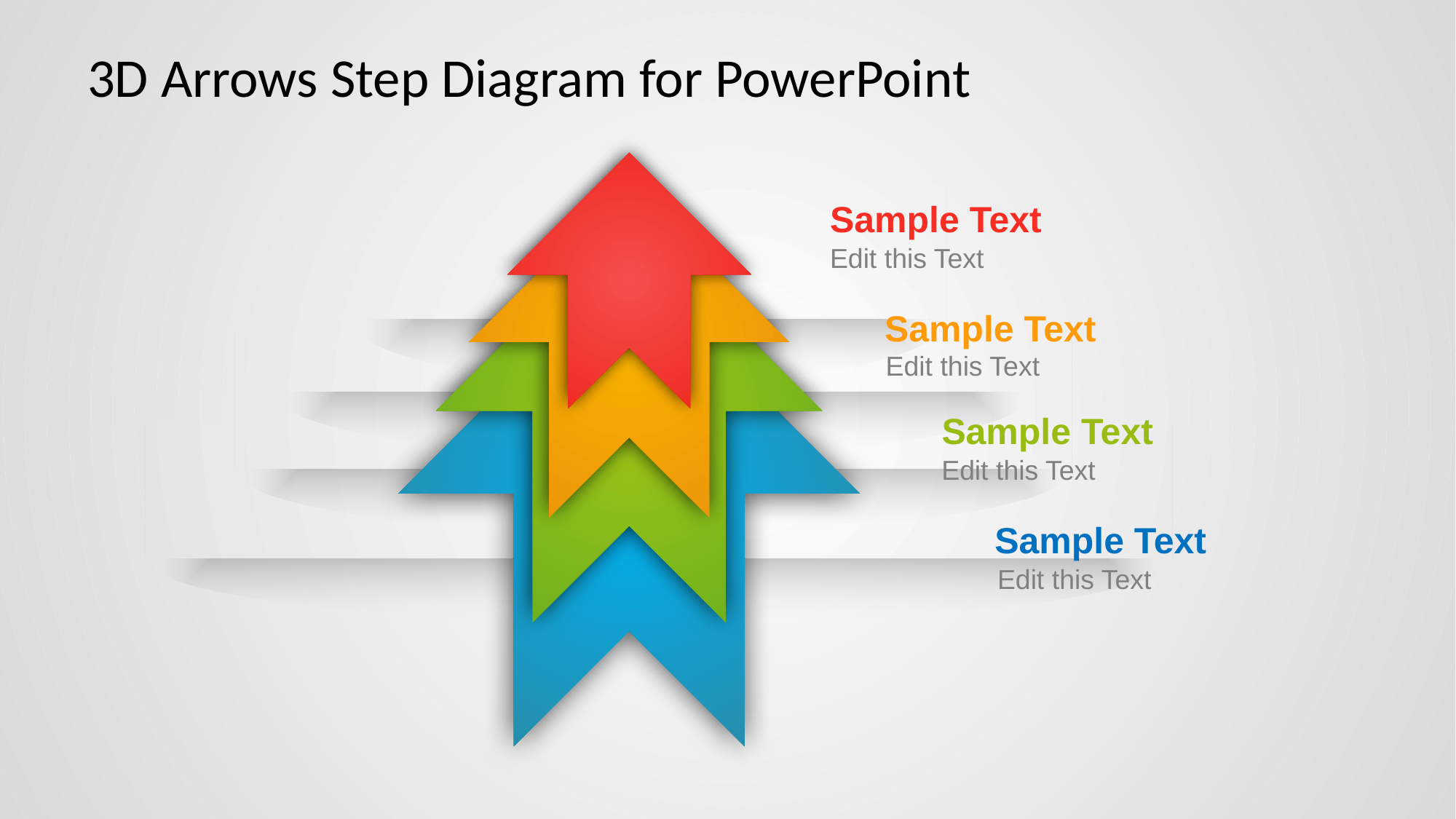

# 3D Arrows Step Diagram for PowerPoint

Sample Text
Edit this Text

Sample Text
Edit this Text

Sample Text
Edit this Text

Sample Text
Edit this Text